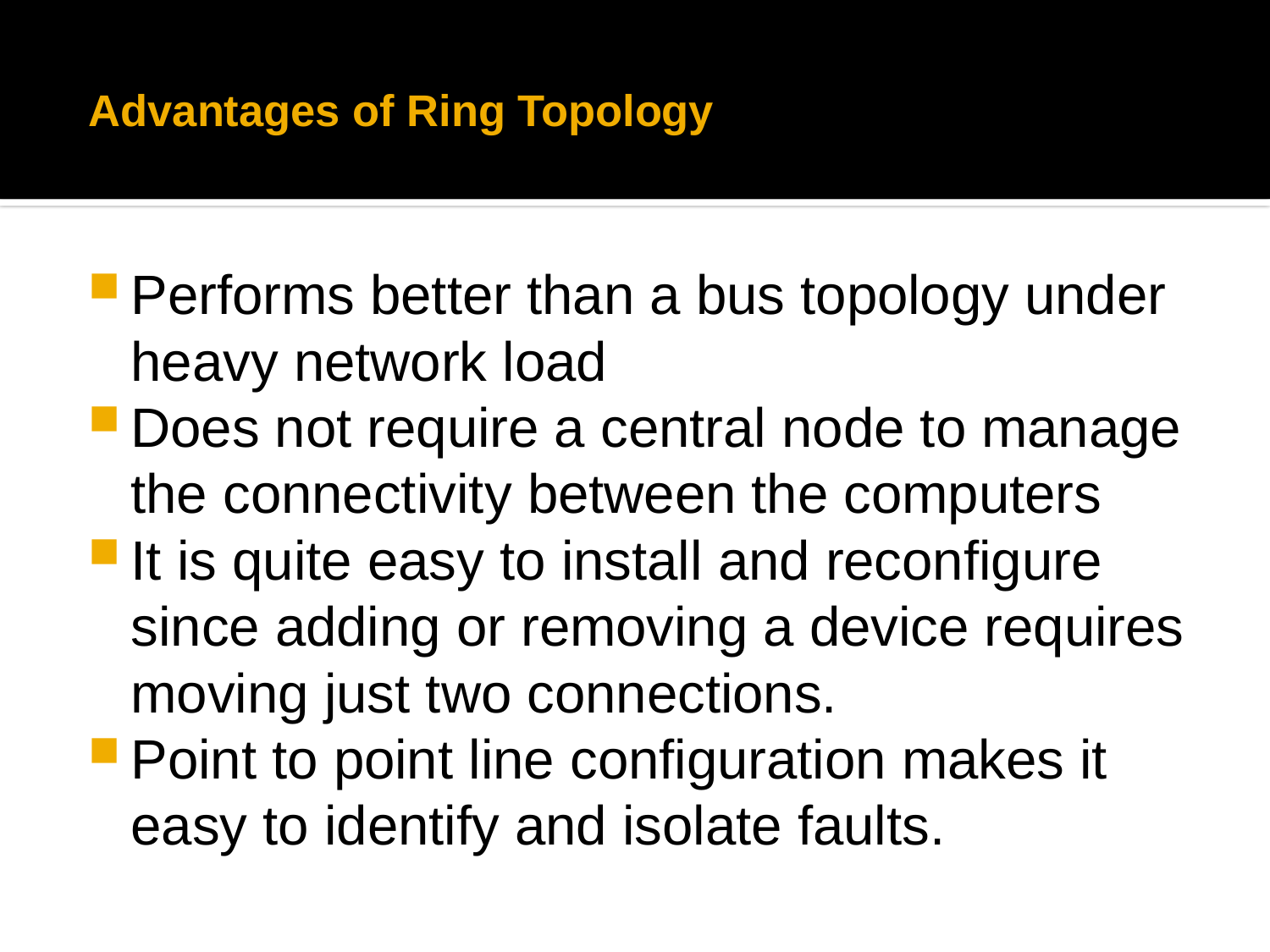

# Advantages of Ring Topology
Performs better than a bus topology under heavy network load
Does not require a central node to manage the connectivity between the computers
It is quite easy to install and reconfigure since adding or removing a device requires moving just two connections.
Point to point line configuration makes it easy to identify and isolate faults.